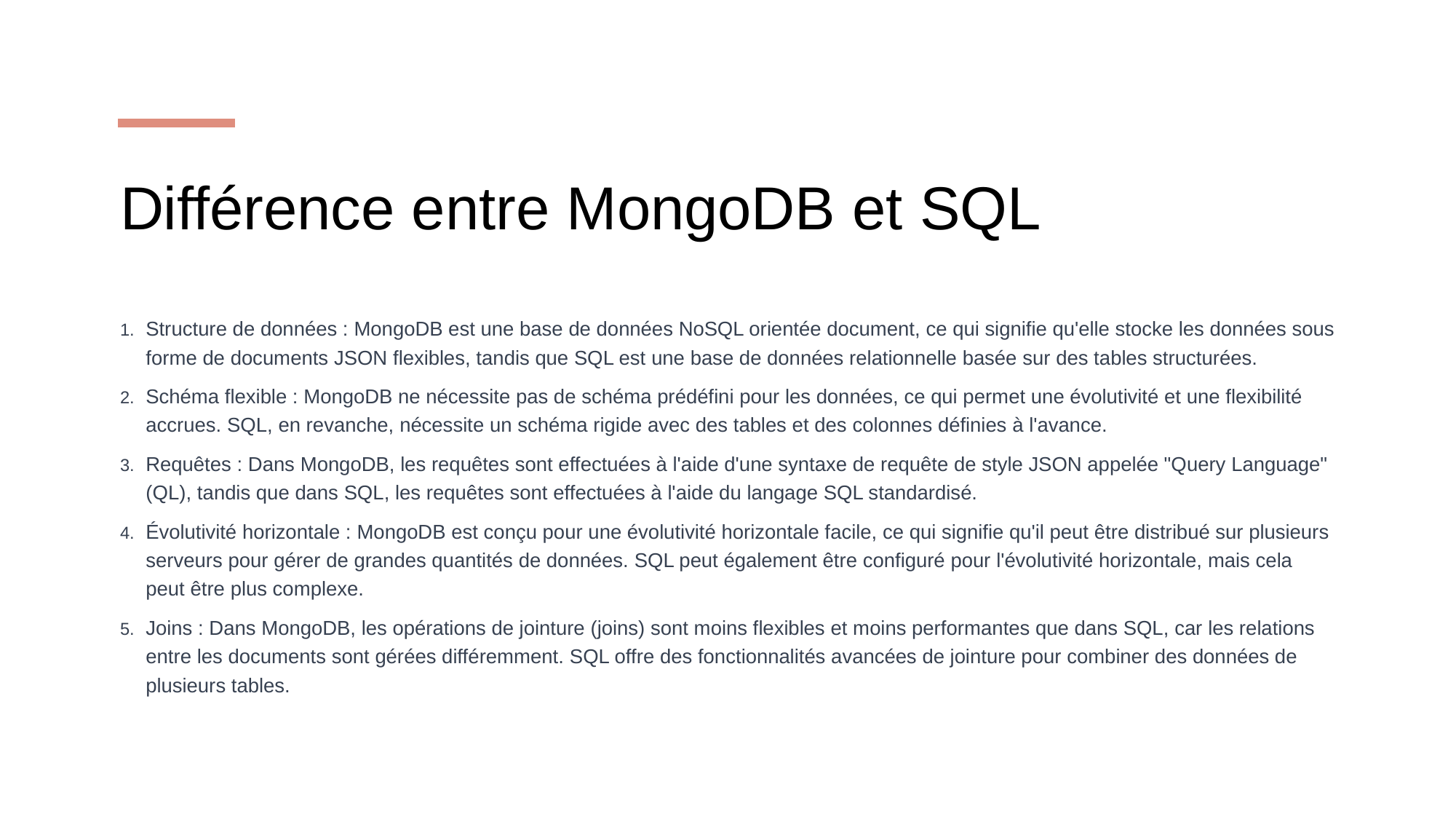

# Différence entre MongoDB et SQL
Structure de données : MongoDB est une base de données NoSQL orientée document, ce qui signifie qu'elle stocke les données sous forme de documents JSON flexibles, tandis que SQL est une base de données relationnelle basée sur des tables structurées.
Schéma flexible : MongoDB ne nécessite pas de schéma prédéfini pour les données, ce qui permet une évolutivité et une flexibilité accrues. SQL, en revanche, nécessite un schéma rigide avec des tables et des colonnes définies à l'avance.
Requêtes : Dans MongoDB, les requêtes sont effectuées à l'aide d'une syntaxe de requête de style JSON appelée "Query Language" (QL), tandis que dans SQL, les requêtes sont effectuées à l'aide du langage SQL standardisé.
Évolutivité horizontale : MongoDB est conçu pour une évolutivité horizontale facile, ce qui signifie qu'il peut être distribué sur plusieurs serveurs pour gérer de grandes quantités de données. SQL peut également être configuré pour l'évolutivité horizontale, mais cela peut être plus complexe.
Joins : Dans MongoDB, les opérations de jointure (joins) sont moins flexibles et moins performantes que dans SQL, car les relations entre les documents sont gérées différemment. SQL offre des fonctionnalités avancées de jointure pour combiner des données de plusieurs tables.